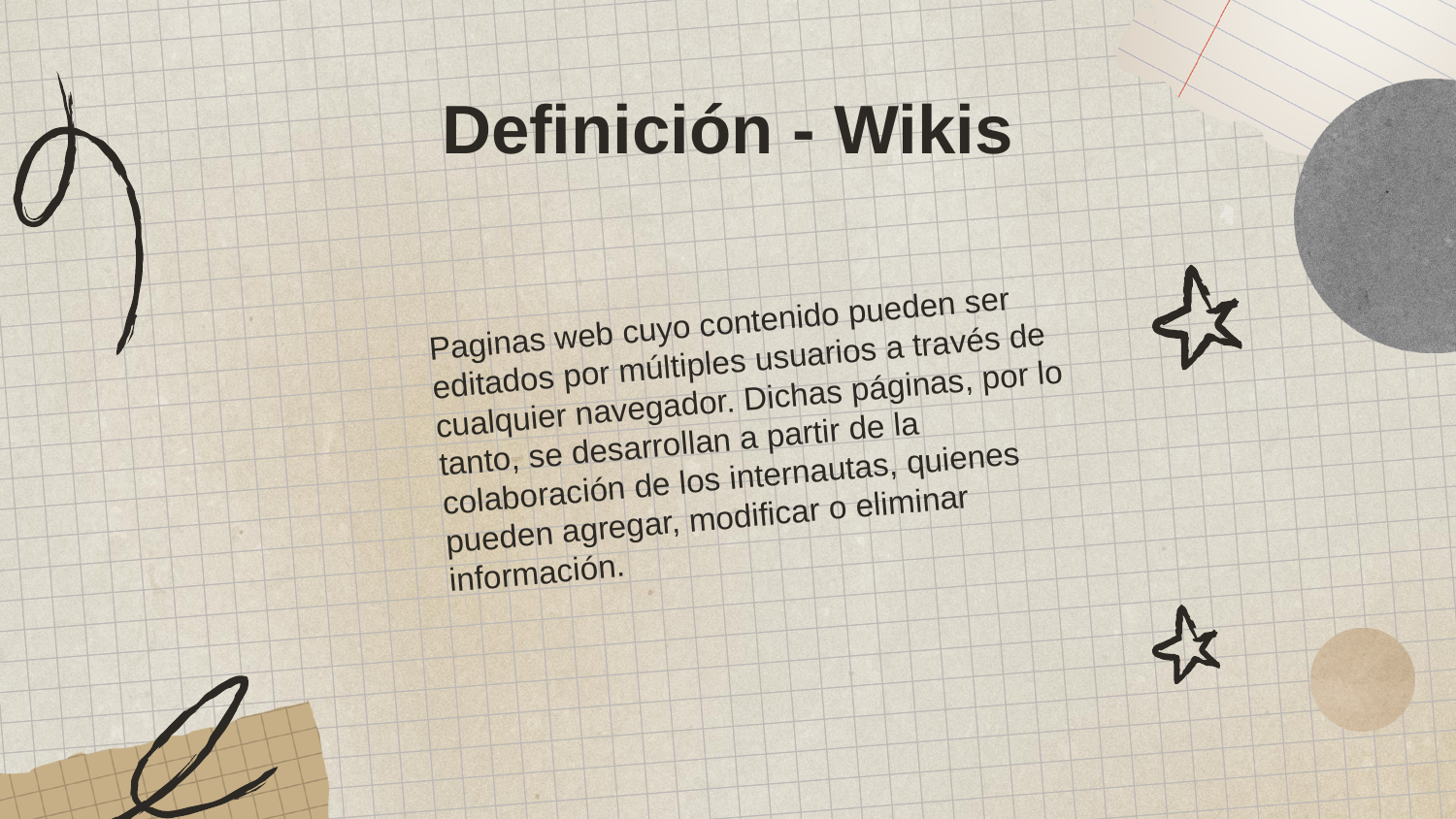

# Definición - Wikis

Paginas web cuyo contenido pueden ser editados por múltiples usuarios a través de cualquier navegador. Dichas páginas, por lo tanto, se desarrollan a partir de la colaboración de los internautas, quienes pueden agregar, modificar o eliminar información.